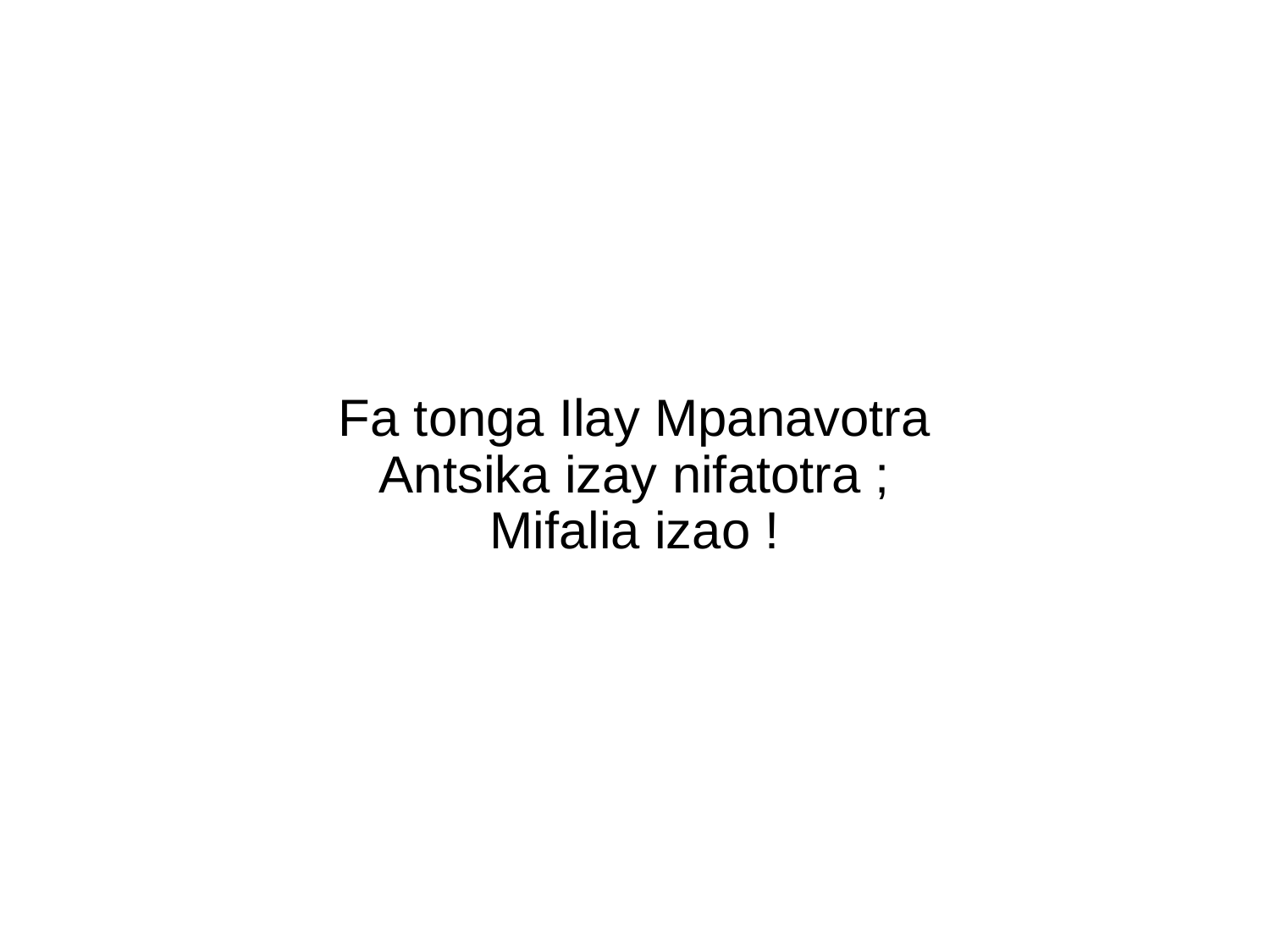

Fa tonga Ilay Mpanavotra
Antsika izay nifatotra ;
Mifalia izao !